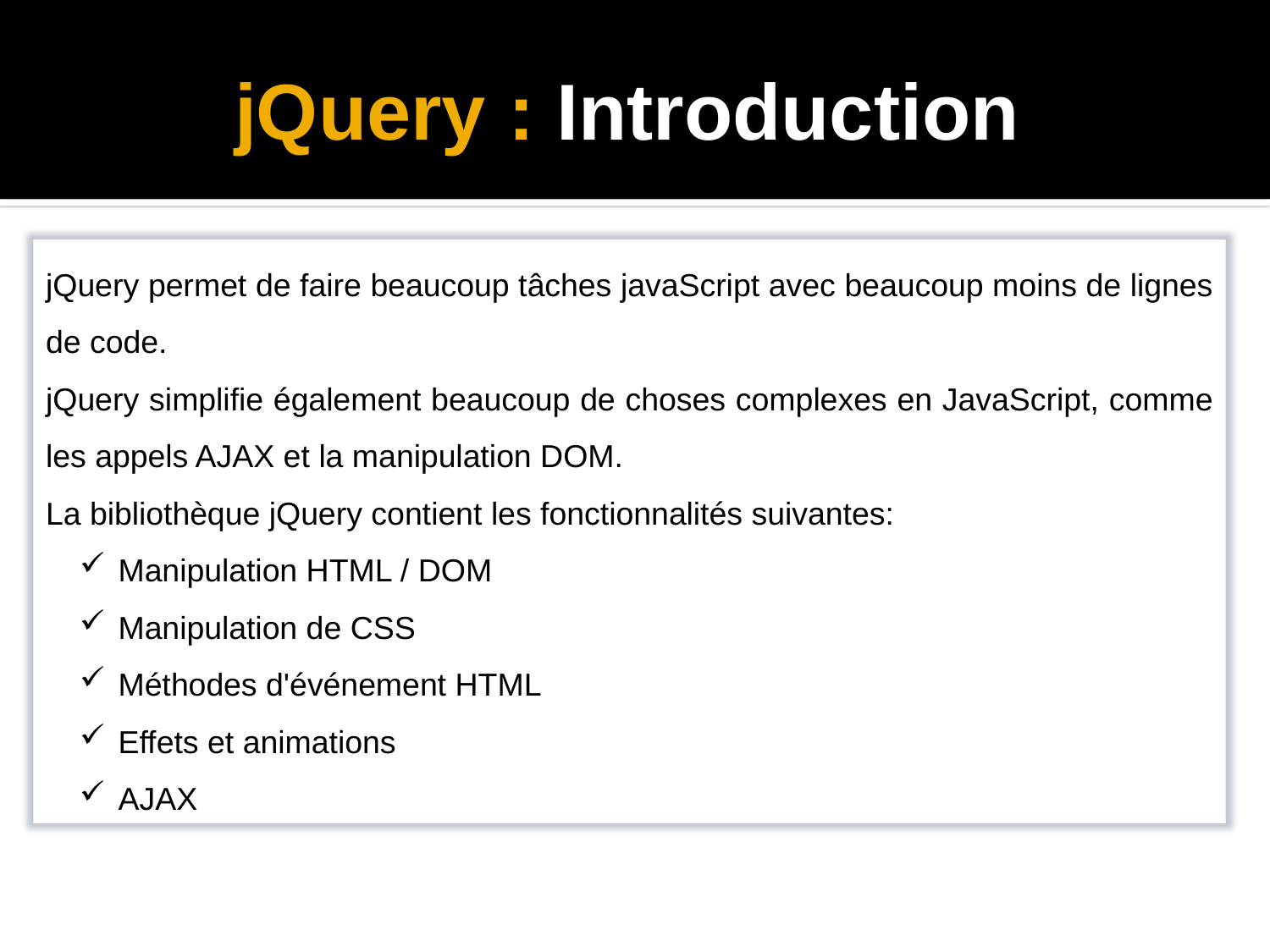

# jQuery : Introduction
jQuery permet de faire beaucoup tâches javaScript avec beaucoup moins de lignes de code.
jQuery simplifie également beaucoup de choses complexes en JavaScript, comme les appels AJAX et la manipulation DOM.
La bibliothèque jQuery contient les fonctionnalités suivantes:
 Manipulation HTML / DOM
 Manipulation de CSS
 Méthodes d'événement HTML
 Effets et animations
 AJAX